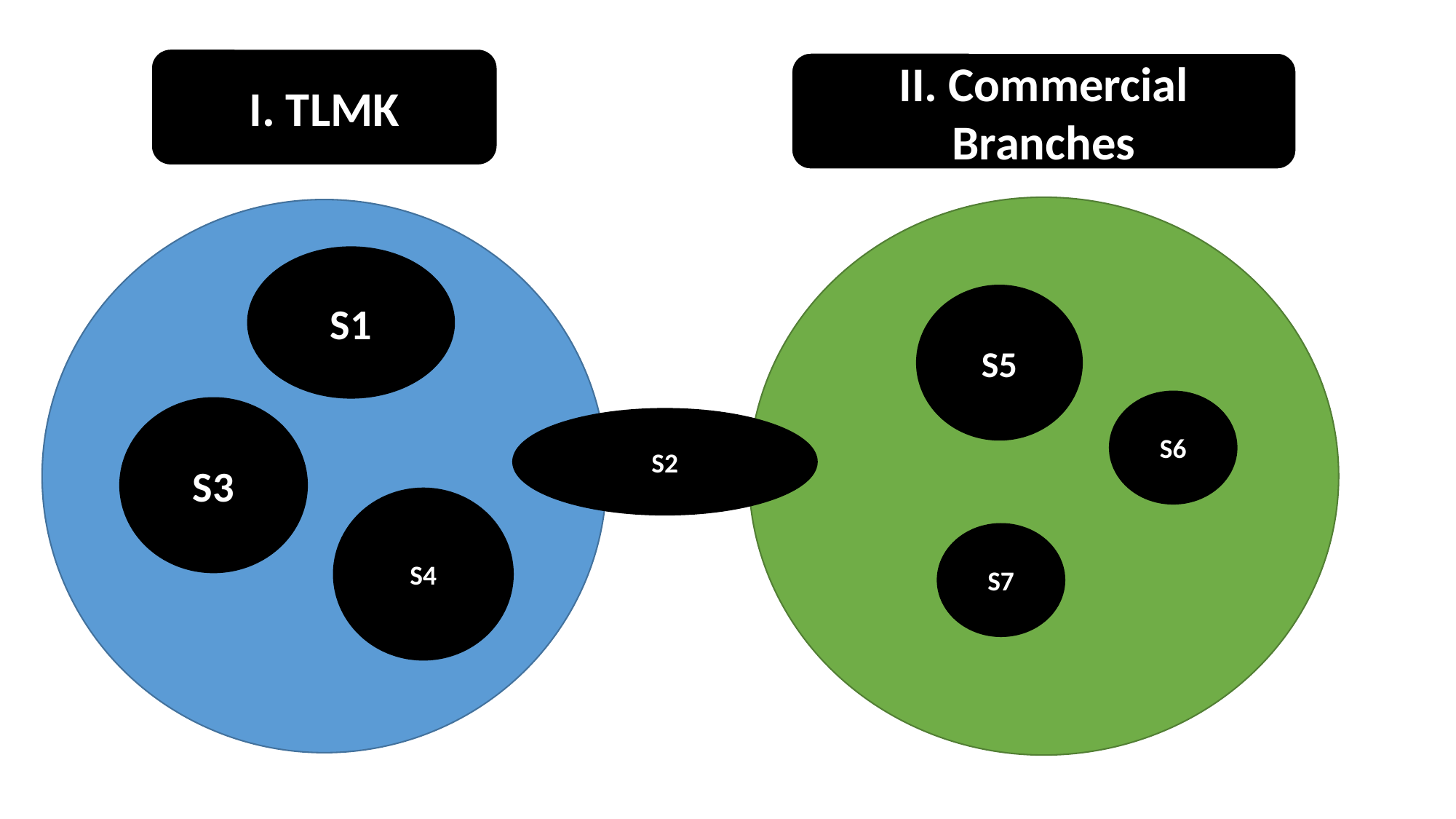

I. TLMK
II. Commercial Branches

S1
S5
S6
S3
S2
S4
S7